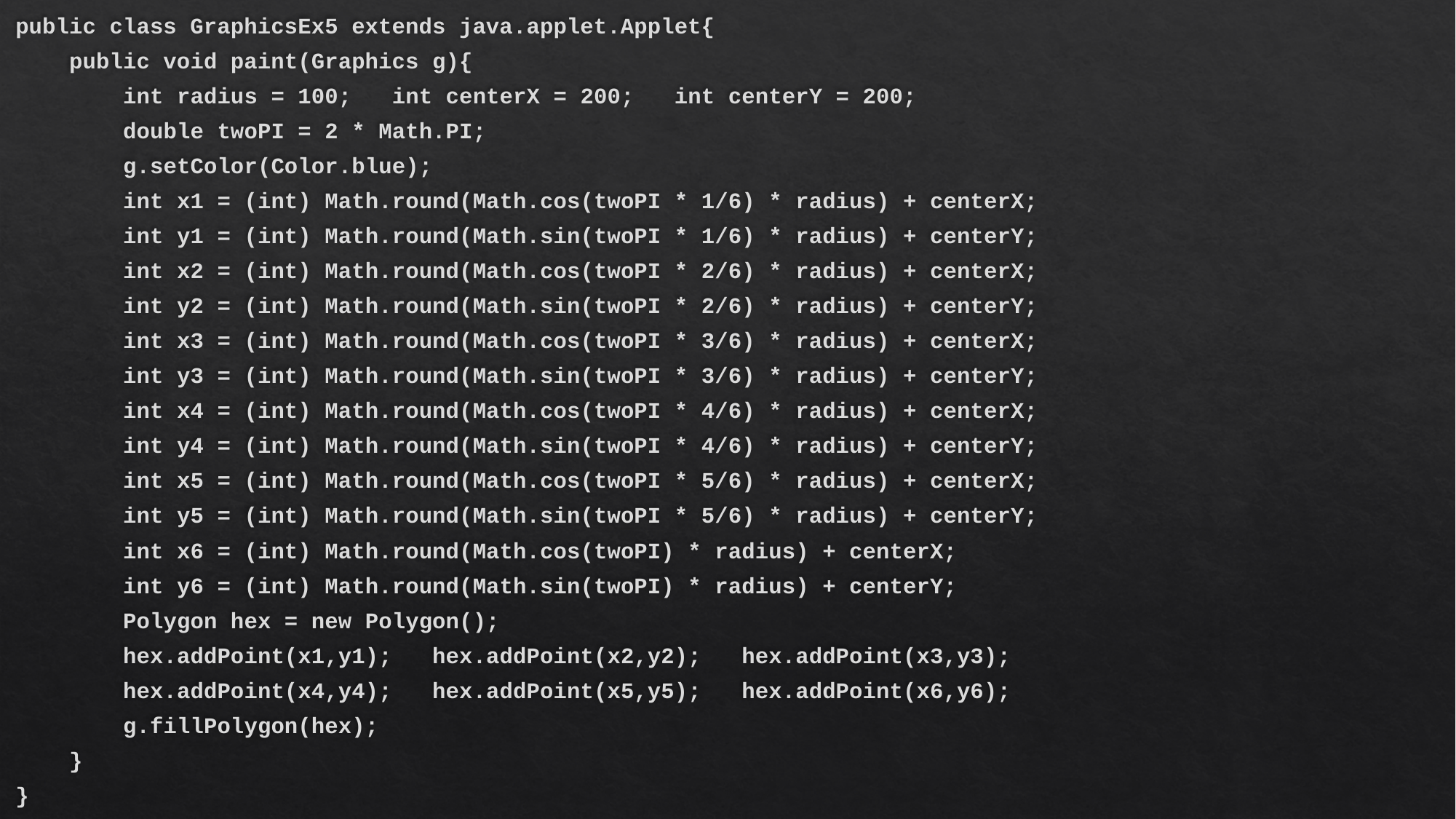

public class GraphicsEx5 extends java.applet.Applet{
    public void paint(Graphics g){
        int radius = 100;   int centerX = 200;   int centerY = 200;
        double twoPI = 2 * Math.PI;
        g.setColor(Color.blue);
        int x1 = (int) Math.round(Math.cos(twoPI * 1/6) * radius) + centerX;
        int y1 = (int) Math.round(Math.sin(twoPI * 1/6) * radius) + centerY;
        int x2 = (int) Math.round(Math.cos(twoPI * 2/6) * radius) + centerX;
        int y2 = (int) Math.round(Math.sin(twoPI * 2/6) * radius) + centerY;
        int x3 = (int) Math.round(Math.cos(twoPI * 3/6) * radius) + centerX;
        int y3 = (int) Math.round(Math.sin(twoPI * 3/6) * radius) + centerY;
        int x4 = (int) Math.round(Math.cos(twoPI * 4/6) * radius) + centerX;
        int y4 = (int) Math.round(Math.sin(twoPI * 4/6) * radius) + centerY;
        int x5 = (int) Math.round(Math.cos(twoPI * 5/6) * radius) + centerX;
        int y5 = (int) Math.round(Math.sin(twoPI * 5/6) * radius) + centerY;
        int x6 = (int) Math.round(Math.cos(twoPI) * radius) + centerX;
        int y6 = (int) Math.round(Math.sin(twoPI) * radius) + centerY;
        Polygon hex = new Polygon();
        hex.addPoint(x1,y1);   hex.addPoint(x2,y2);   hex.addPoint(x3,y3);
        hex.addPoint(x4,y4);   hex.addPoint(x5,y5);   hex.addPoint(x6,y6);
        g.fillPolygon(hex);
    }
}